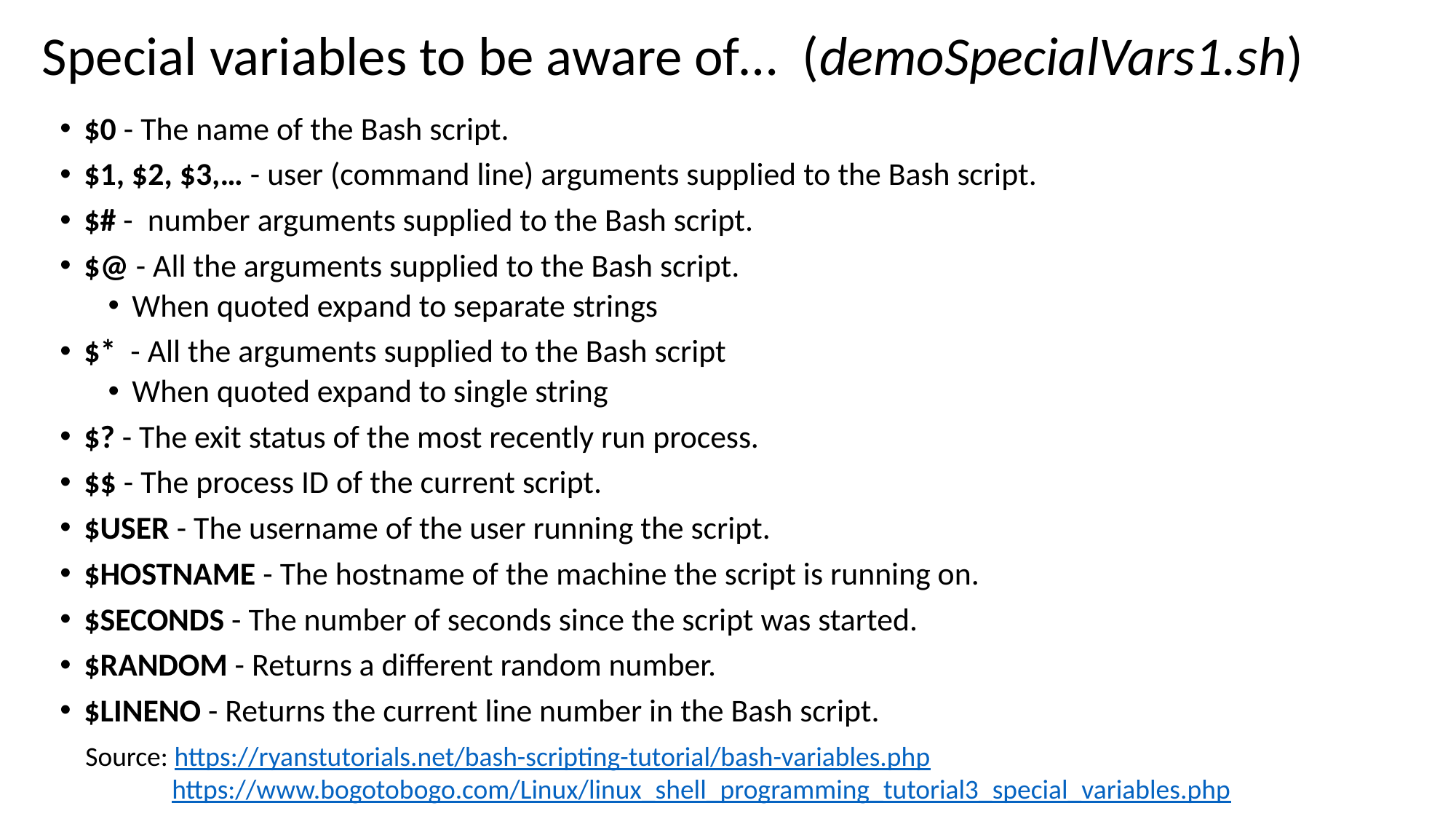

# Special variables to be aware of…  (demoSpecialVars1.sh)
$0 - The name of the Bash script.
$1, $2, $3,… - user (command line) arguments supplied to the Bash script.
$# -  number arguments supplied to the Bash script.
$@ - All the arguments supplied to the Bash script.
When quoted expand to separate strings
$*  - All the arguments supplied to the Bash script
When quoted expand to single string
$? - The exit status of the most recently run process.
$$ - The process ID of the current script.
$USER - The username of the user running the script.
$HOSTNAME - The hostname of the machine the script is running on.
$SECONDS - The number of seconds since the script was started.
$RANDOM - Returns a different random number.
$LINENO - Returns the current line number in the Bash script.

Source: https://ryanstutorials.net/bash-scripting-tutorial/bash-variables.php
              https://www.bogotobogo.com/Linux/linux_shell_programming_tutorial3_special_variables.php